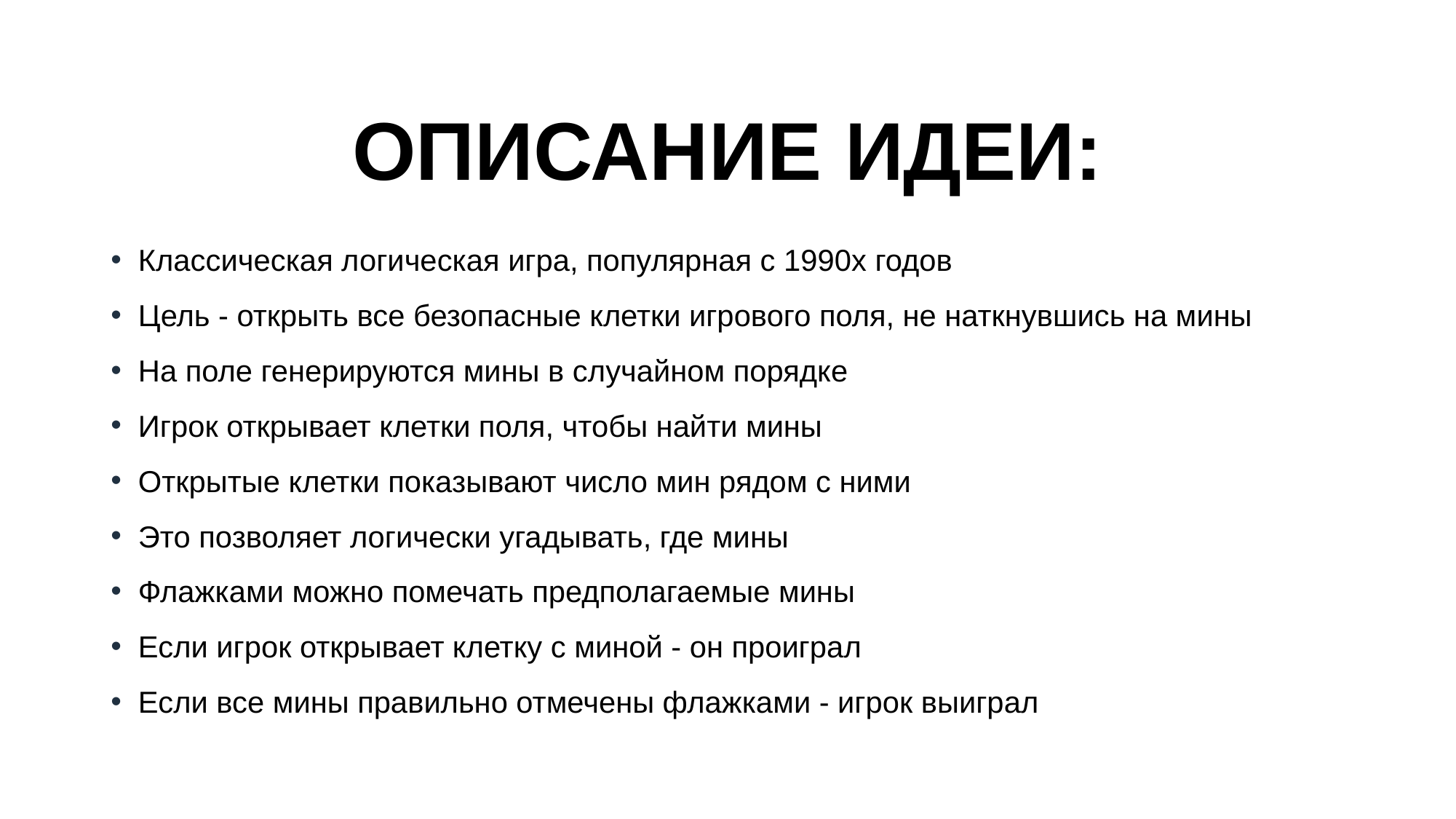

# ОПИСАНИЕ ИДЕИ:
Классическая логическая игра, популярная с 1990х годов
Цель - открыть все безопасные клетки игрового поля, не наткнувшись на мины
На поле генерируются мины в случайном порядке
Игрок открывает клетки поля, чтобы найти мины
Открытые клетки показывают число мин рядом с ними
Это позволяет логически угадывать, где мины
Флажками можно помечать предполагаемые мины
Если игрок открывает клетку с миной - он проиграл
Если все мины правильно отмечены флажками - игрок выиграл